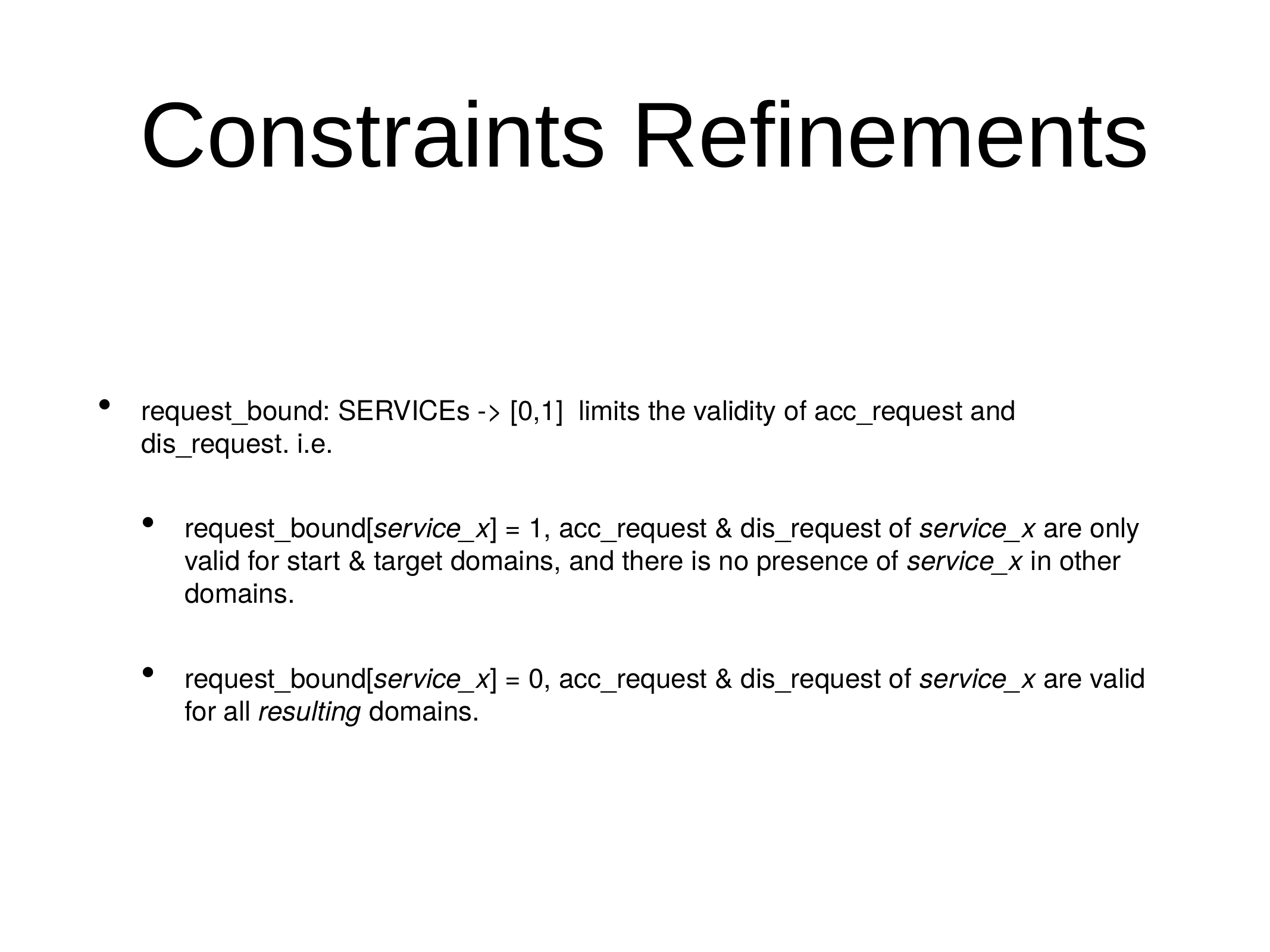

# Constraints Refinements
request_bound: SERVICEs -> [0,1]  limits the validity of acc_request and dis_request. i.e.
request_bound[service_x] = 1, acc_request & dis_request of service_x are only valid for start & target domains, and there is no presence of service_x in other domains.
request_bound[service_x] = 0, acc_request & dis_request of service_x are valid for all resulting domains.